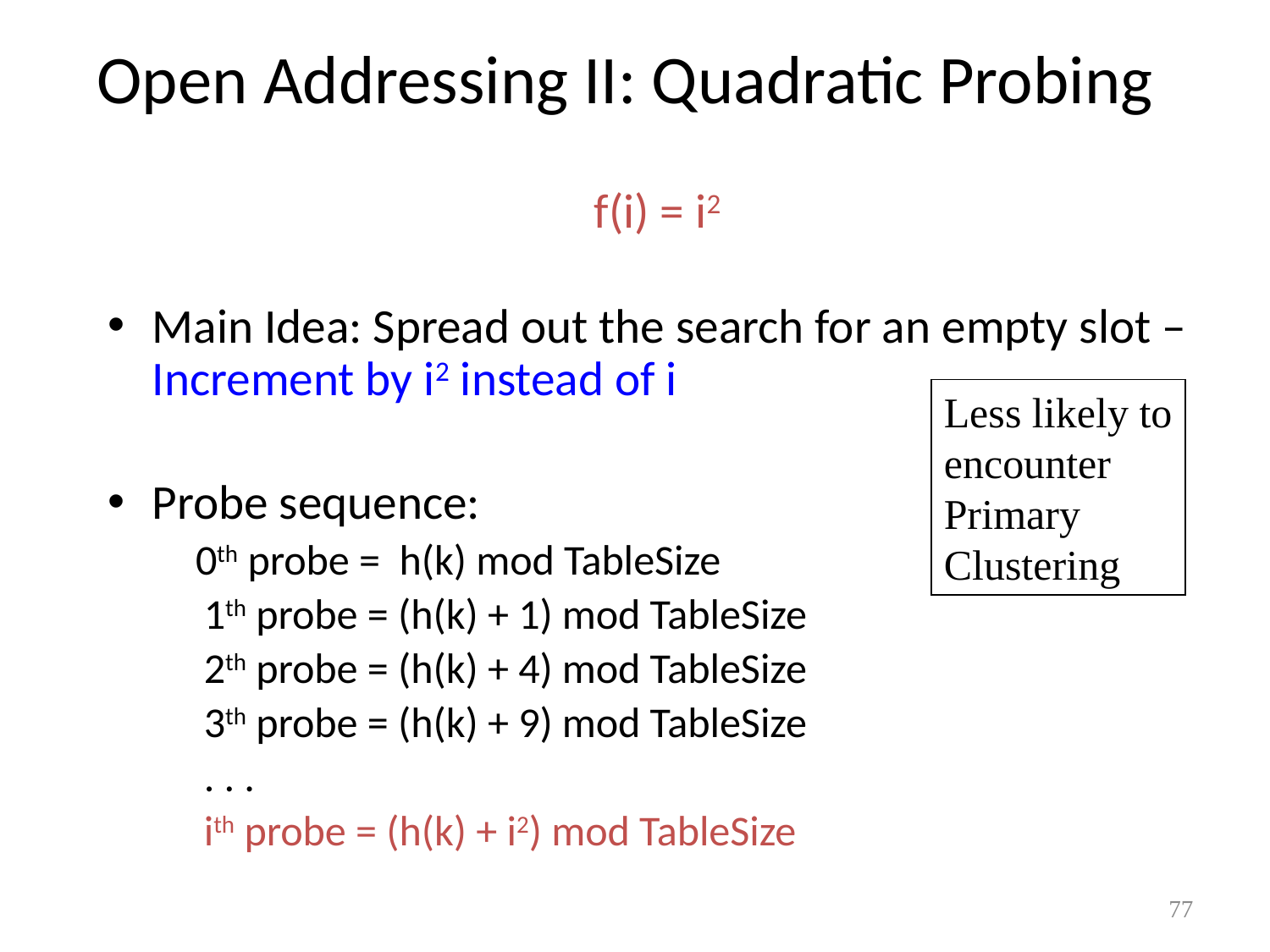

# Open Addressing II: Quadratic Probing
f(i) = i2

Main Idea: Spread out the search for an empty slot –
Increment by i2 instead of i

Probe sequence:
   0th probe =  h(k) mod TableSize
	1th probe = (h(k) + 1) mod TableSize
	2th probe = (h(k) + 4) mod TableSize
	3th probe = (h(k) + 9) mod TableSize
	. . .
	ith probe = (h(k) + i2) mod TableSize
Less likely to encounter Primary Clustering
f(i+1) = f(i) + 2i + 1
77